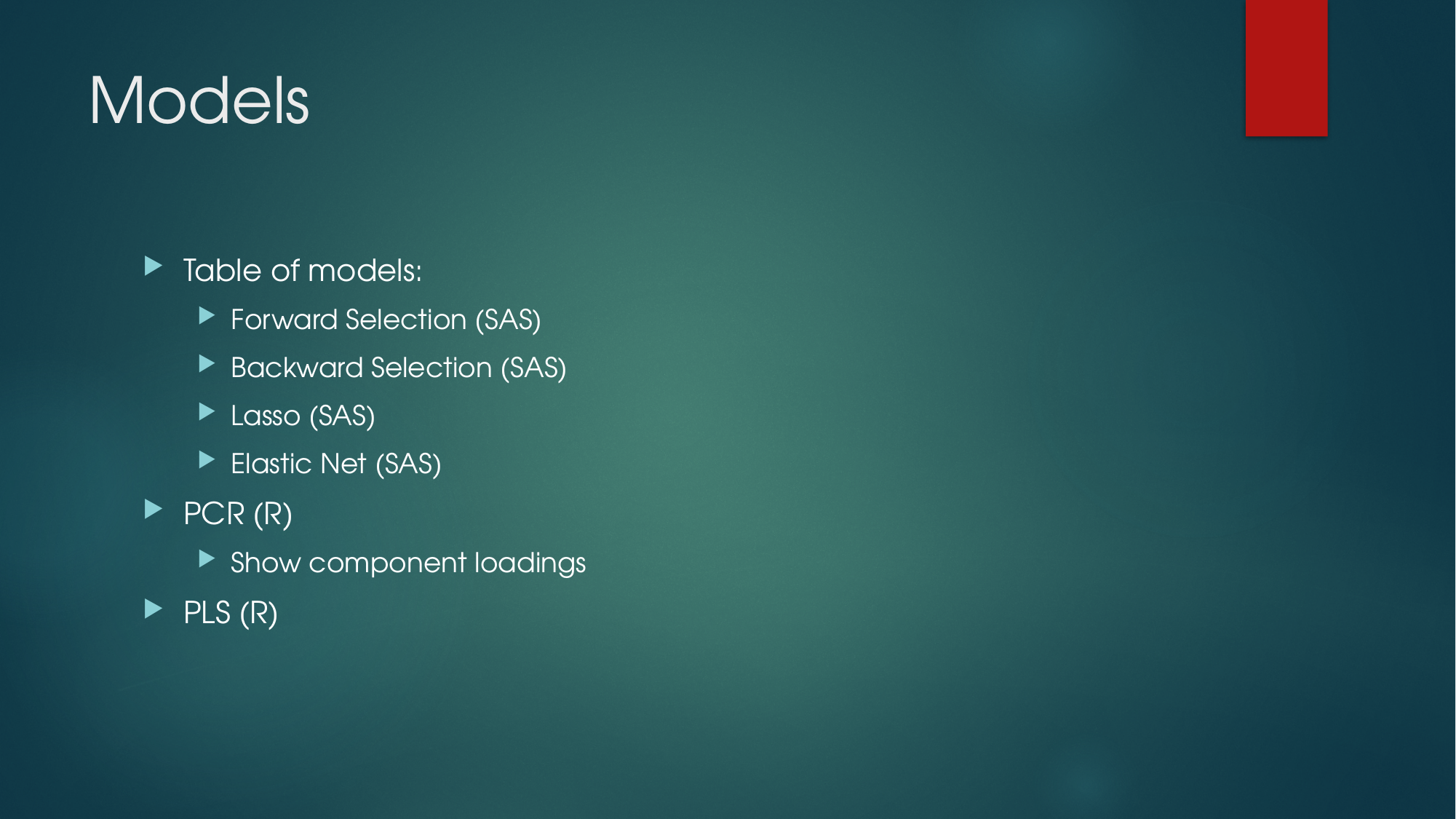

# Models
Table of models:
Forward Selection (SAS)
Backward Selection (SAS)
Lasso (SAS)
Elastic Net (SAS)
PCR (R)
Show component loadings
PLS (R)